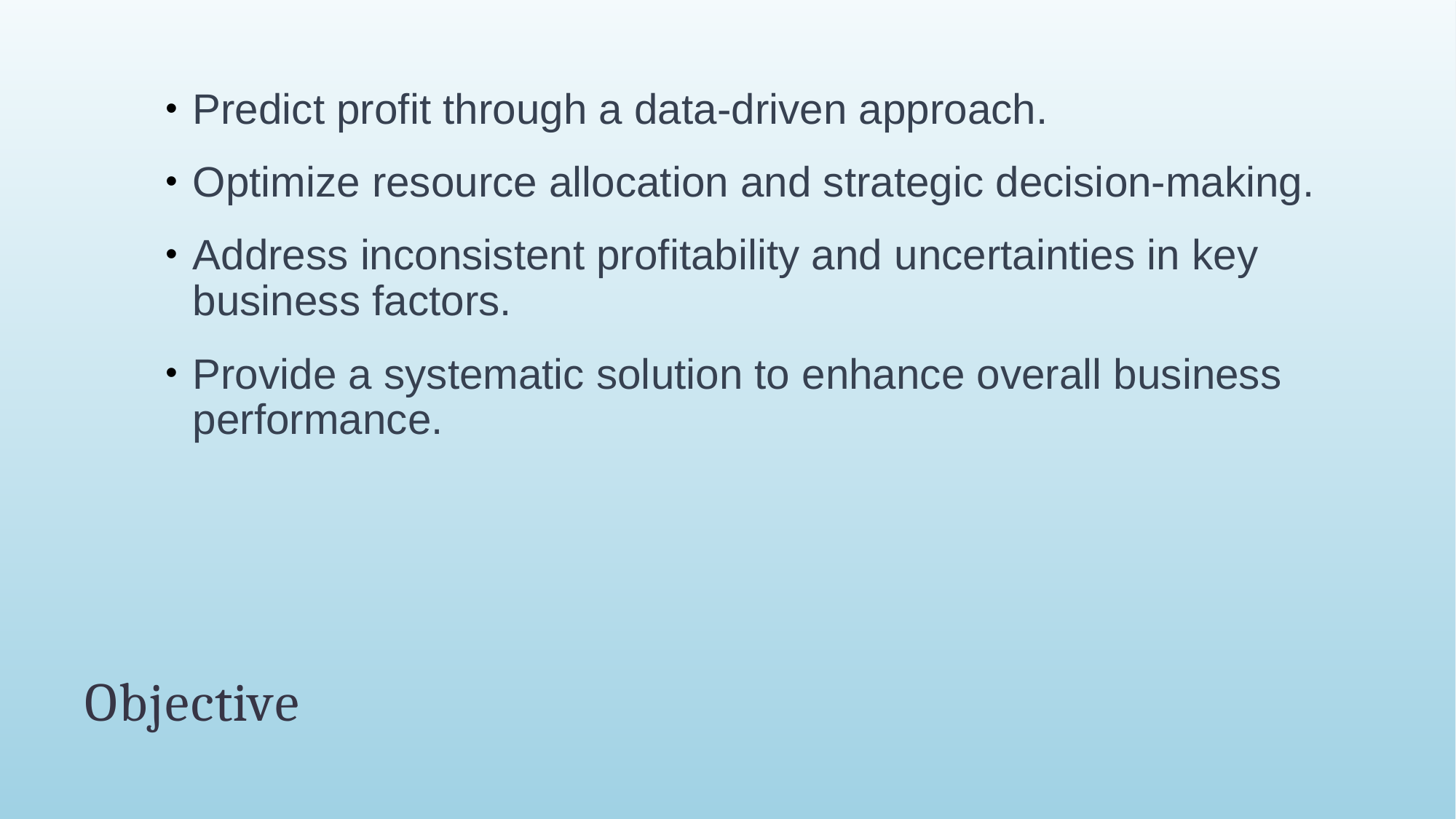

Predict profit through a data-driven approach.
Optimize resource allocation and strategic decision-making.
Address inconsistent profitability and uncertainties in key business factors.
Provide a systematic solution to enhance overall business performance.
# Objective